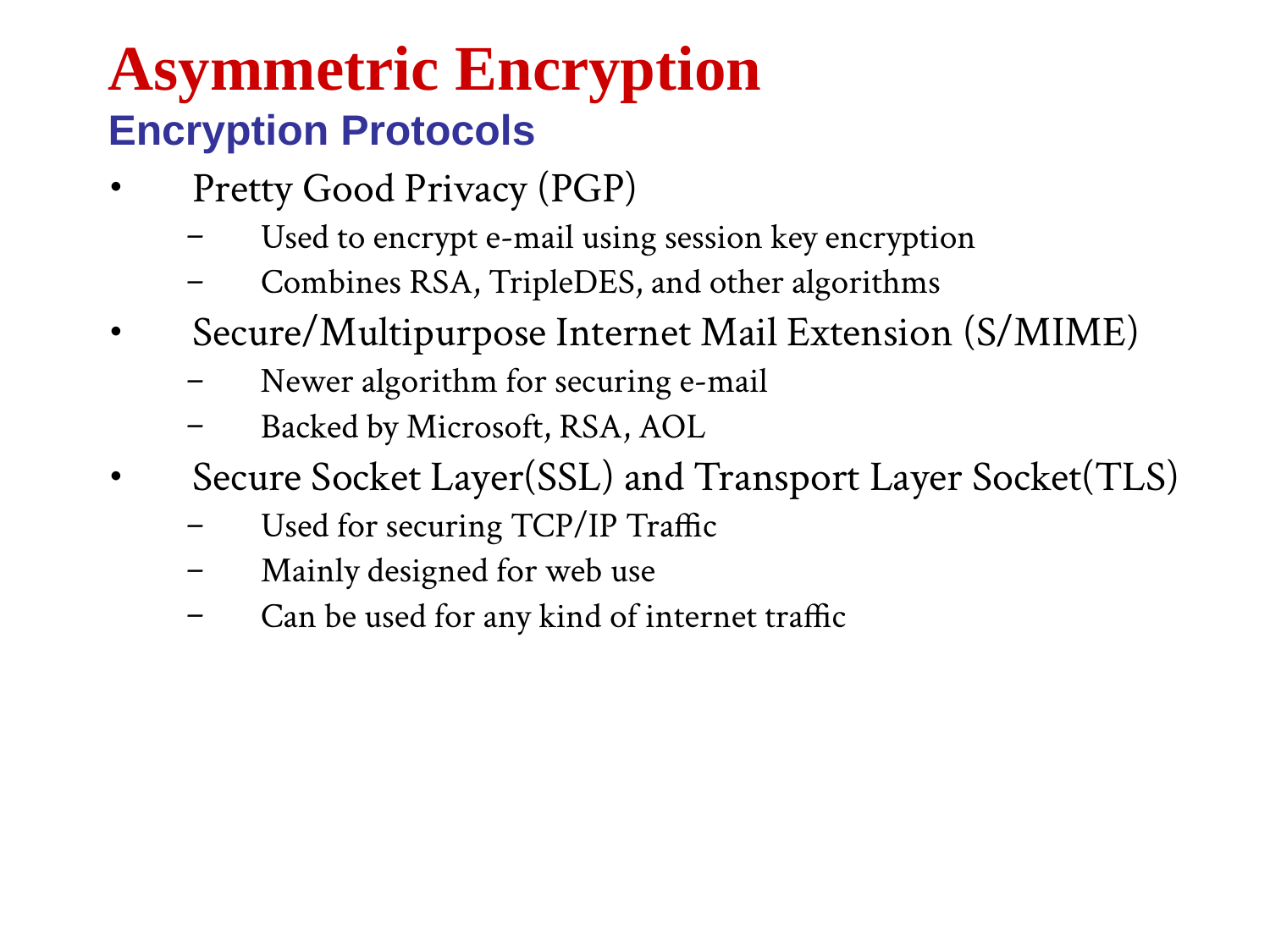

Asymmetric Encryption
Encryption Protocols
Pretty Good Privacy (PGP)
Used to encrypt e-mail using session key encryption
Combines RSA, TripleDES, and other algorithms
Secure/Multipurpose Internet Mail Extension (S/MIME)
Newer algorithm for securing e-mail
Backed by Microsoft, RSA, AOL
Secure Socket Layer(SSL) and Transport Layer Socket(TLS)
Used for securing TCP/IP Traffic
Mainly designed for web use
Can be used for any kind of internet traffic